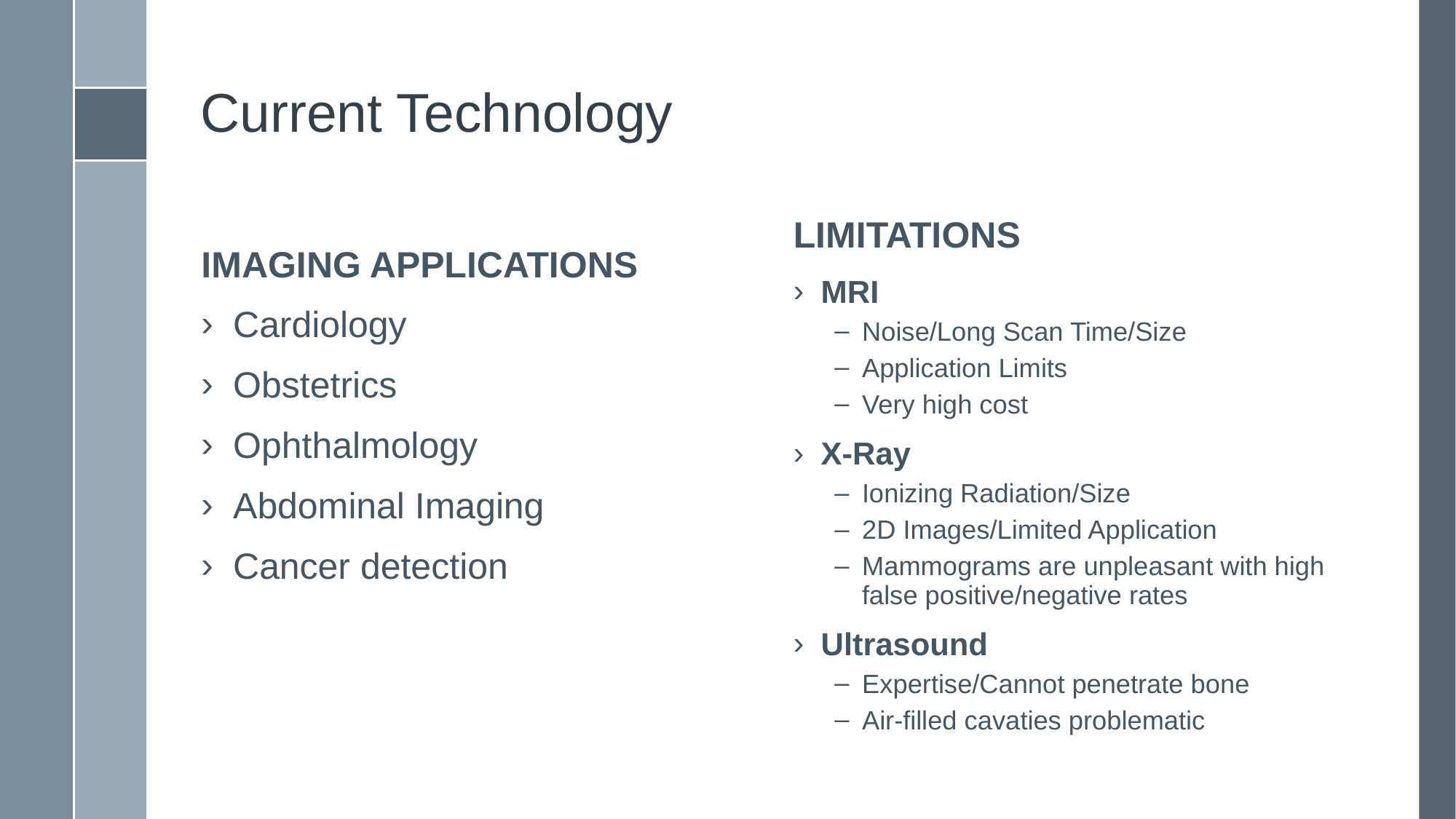

# Current Technology
lIMITATIONS
Imaging applications
MRI
Noise/Long Scan Time/Size
Application Limits
Very high cost
X-Ray
Ionizing Radiation/Size
2D Images/Limited Application
Mammograms are unpleasant with high false positive/negative rates
Ultrasound
Expertise/Cannot penetrate bone
Air-filled cavaties problematic

Cardiology
Obstetrics
Ophthalmology
Abdominal Imaging
Cancer detection